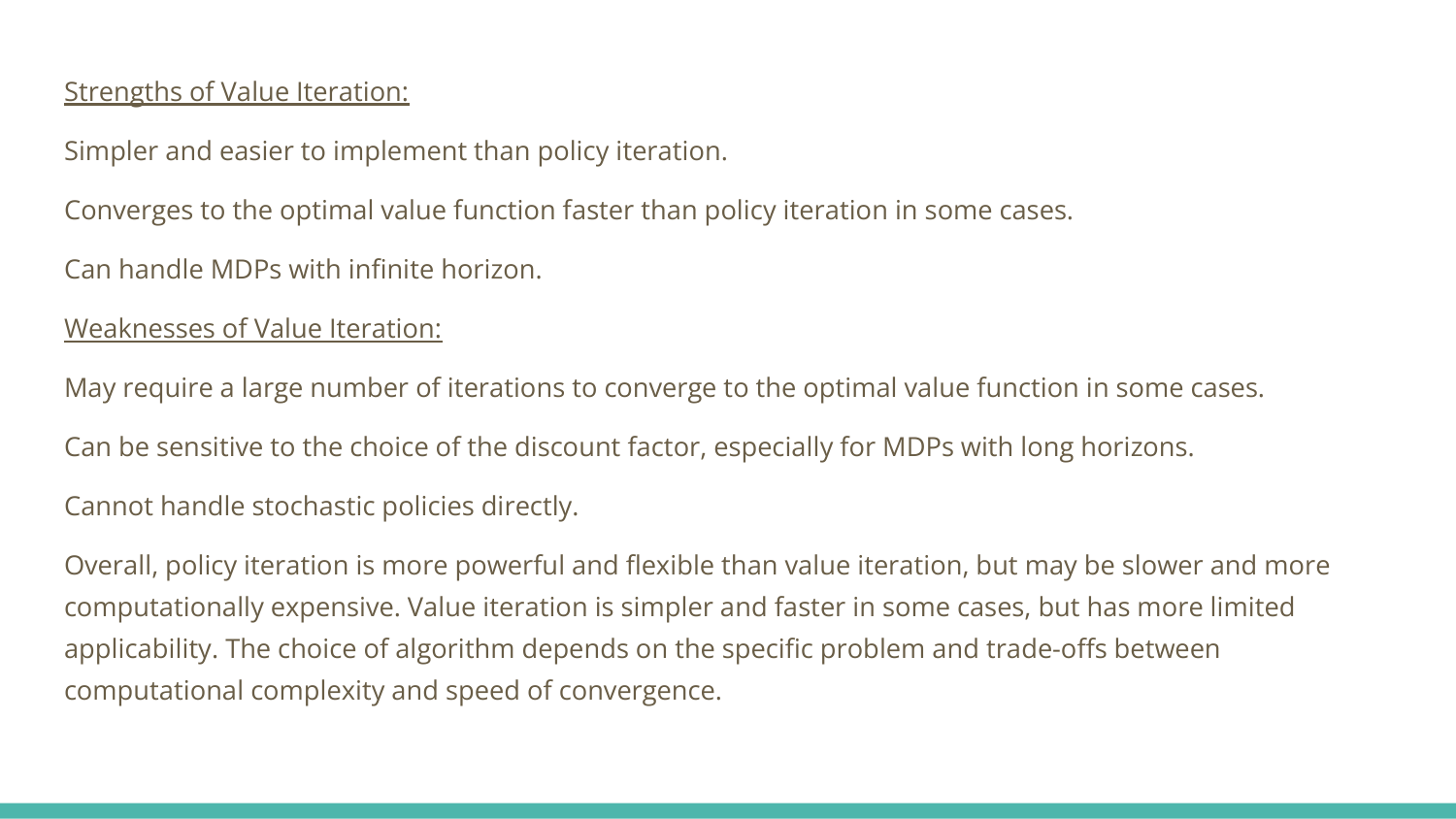

Strengths of Value Iteration:
Simpler and easier to implement than policy iteration.
Converges to the optimal value function faster than policy iteration in some cases.
Can handle MDPs with infinite horizon.
Weaknesses of Value Iteration:
May require a large number of iterations to converge to the optimal value function in some cases.
Can be sensitive to the choice of the discount factor, especially for MDPs with long horizons.
Cannot handle stochastic policies directly.
Overall, policy iteration is more powerful and flexible than value iteration, but may be slower and more computationally expensive. Value iteration is simpler and faster in some cases, but has more limited applicability. The choice of algorithm depends on the specific problem and trade-offs between computational complexity and speed of convergence.